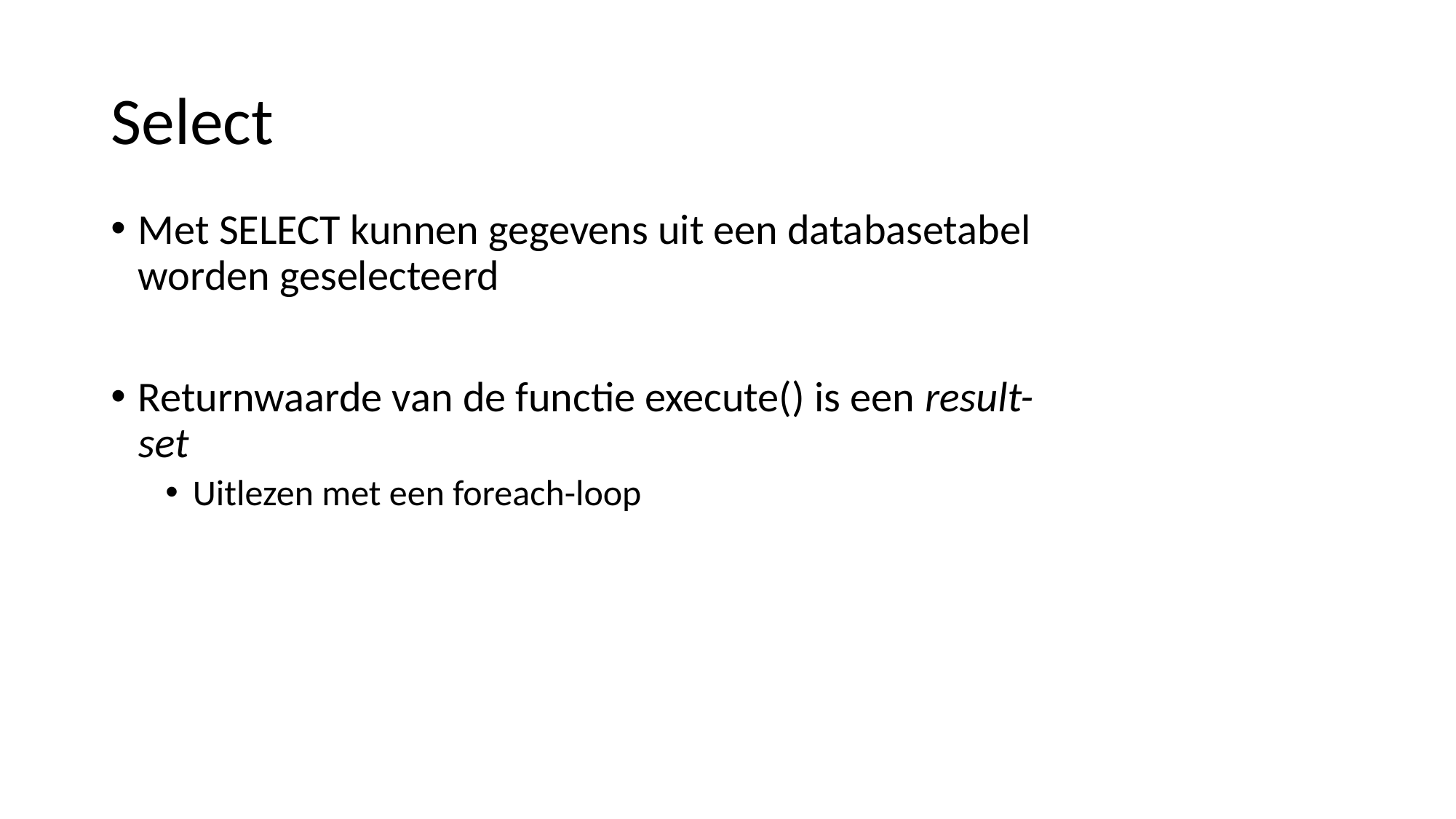

# Select
Met SELECT kunnen gegevens uit een databasetabel worden geselecteerd

Returnwaarde van de functie execute() is een result-set
Uitlezen met een foreach-loop